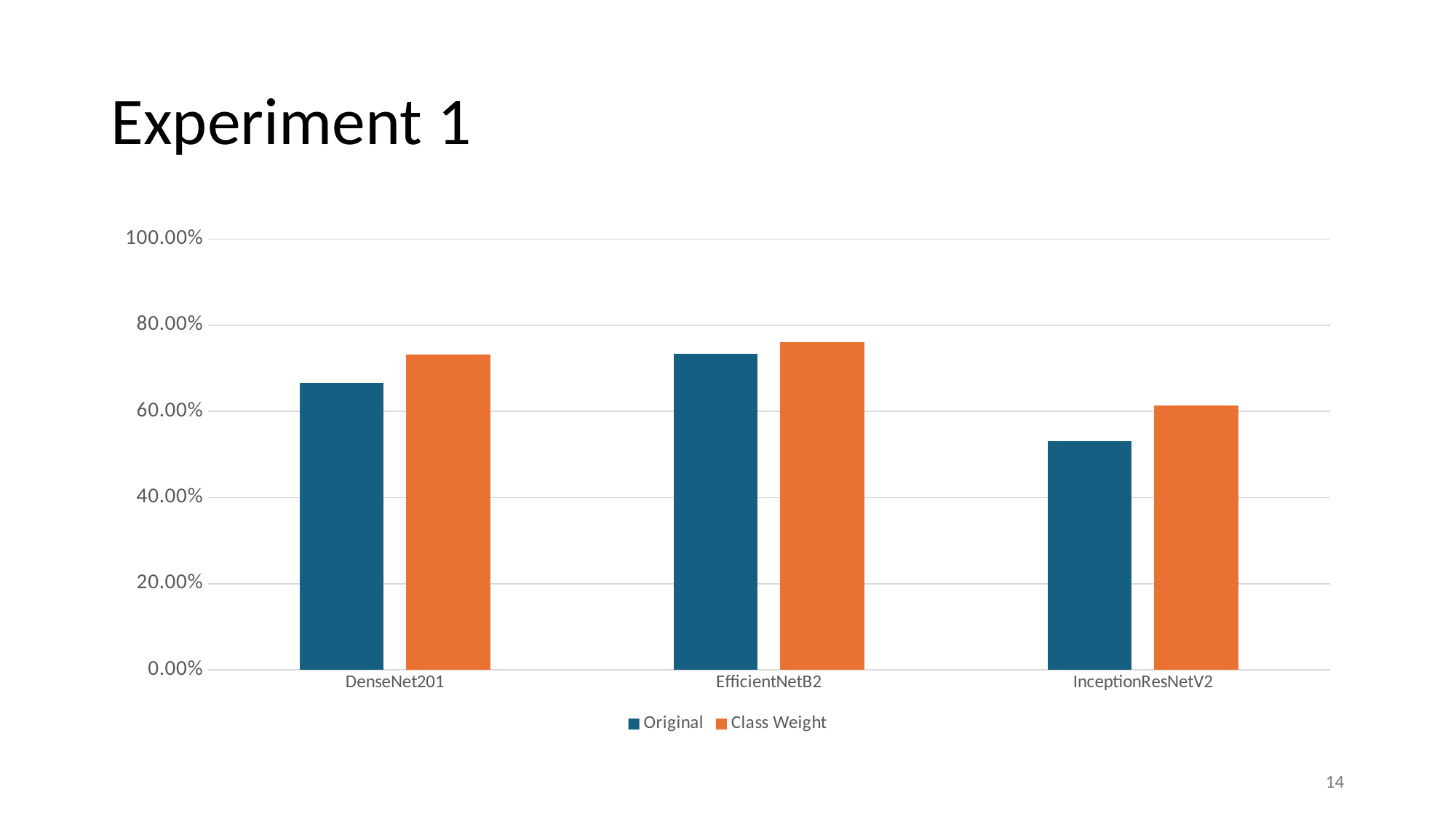

# Experiment 1

### Chart

| Category | Original | Class Weight |
|---|---|---|
| DenseNet201 | 0.6658136363636364 | 0.7322863636363637 |
| EfficientNetB2 | 0.733959090909091 | 0.7613954545454547 |
| InceptionResNetV2 | 0.5302318181818182 | 0.61345 |
14